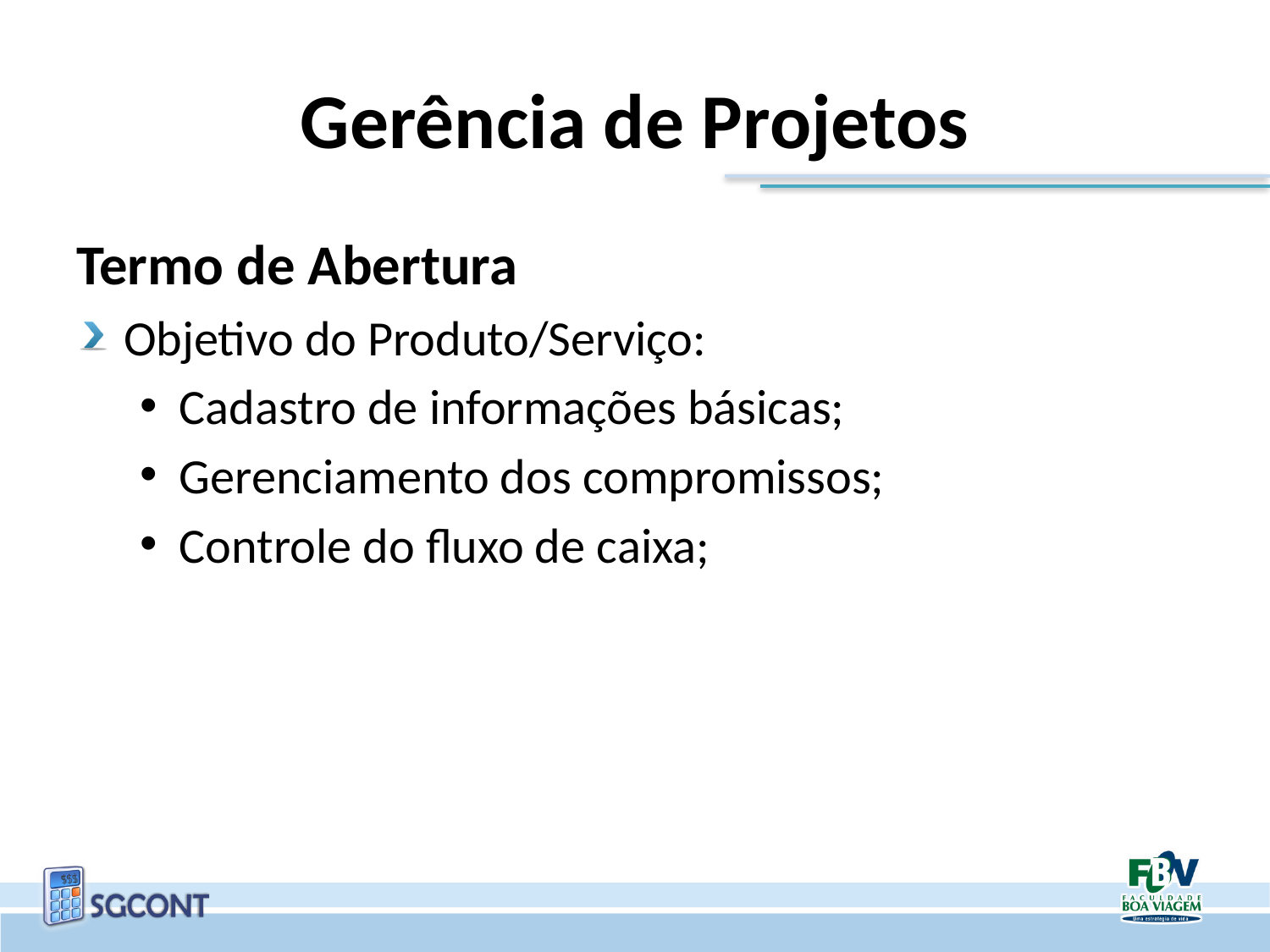

# Gerência de Projetos
Termo de Abertura
Objetivo do Produto/Serviço:
Cadastro de informações básicas;
Gerenciamento dos compromissos;
Controle do fluxo de caixa;